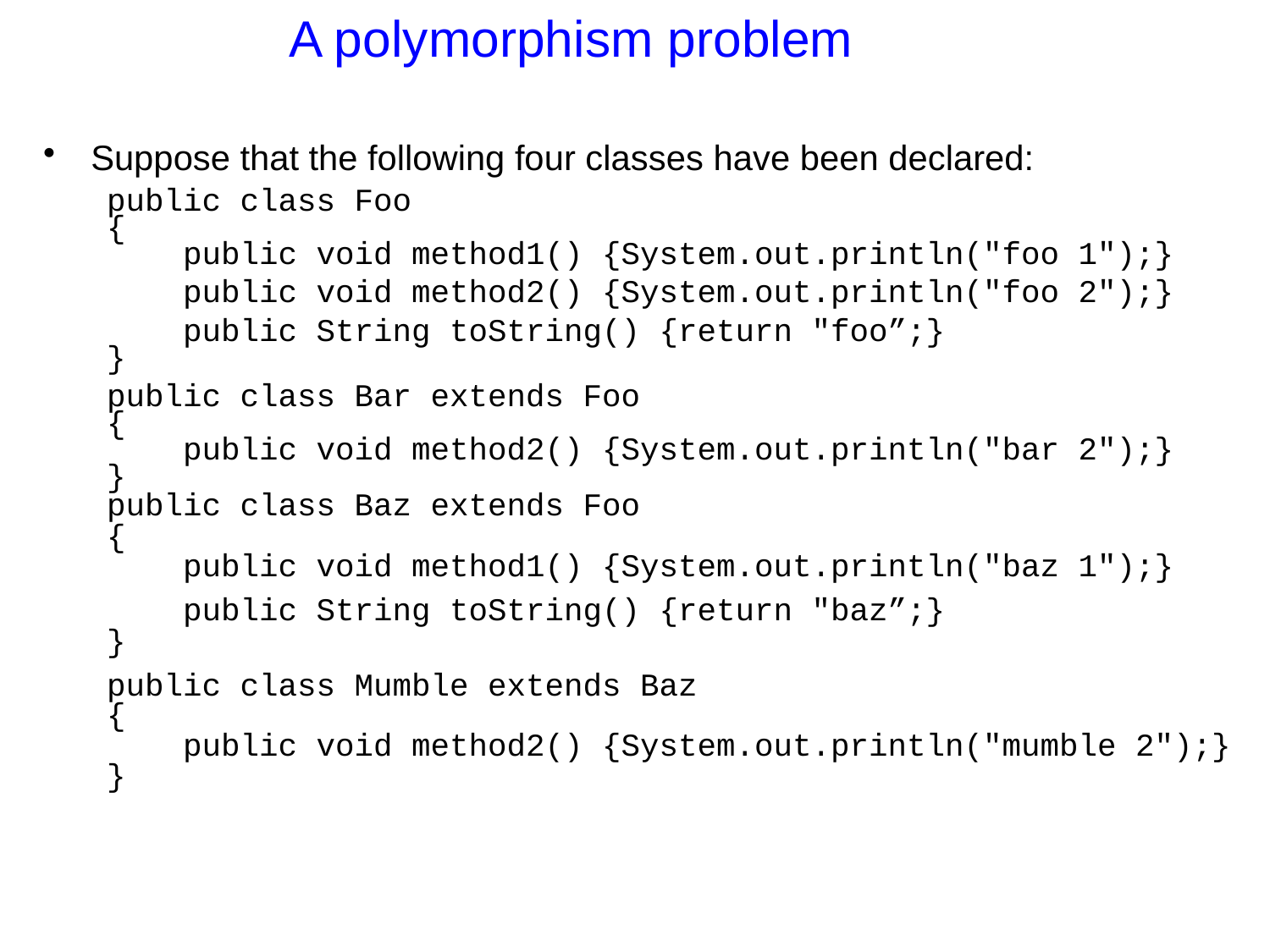

A polymorphism problem
Suppose that the following four classes have been declared:

public class Foo
{
    public void method1() {System.out.println("foo 1");}

    public void method2() {System.out.println("foo 2");}

    public String toString() {return "foo”;}
}

public class Bar extends Foo
{
    public void method2() {System.out.println("bar 2");}
}
public class Baz extends Foo
{
    public void method1() {System.out.println("baz 1");}

    public String toString() {return "baz”;}
}

public class Mumble extends Baz
{
    public void method2() {System.out.println("mumble 2");}
}